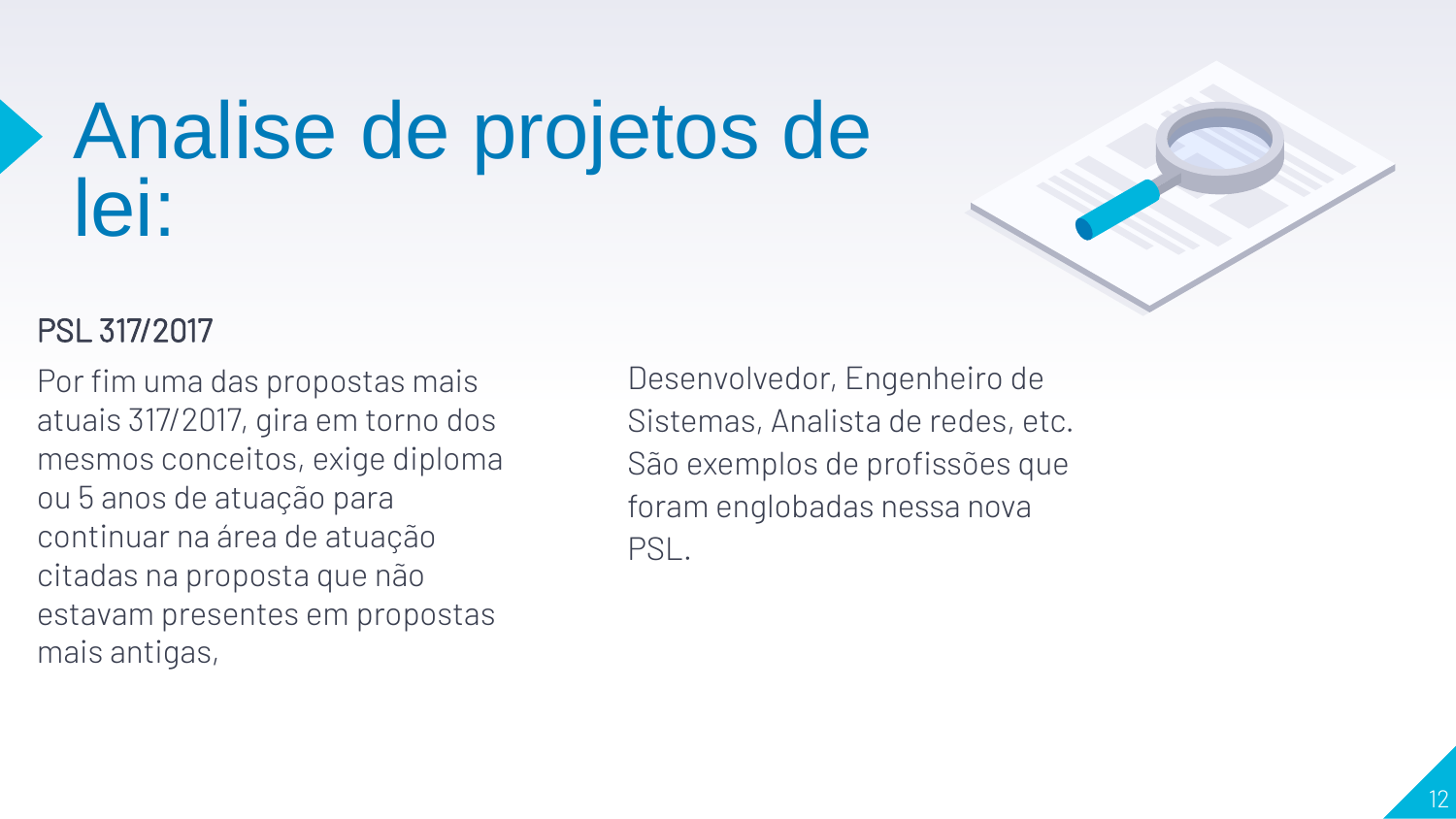

# Analise de projetos de lei:
PSL 317/2017
Por fim uma das propostas mais atuais 317/2017, gira em torno dos mesmos conceitos, exige diploma ou 5 anos de atuação para continuar na área de atuação citadas na proposta que não estavam presentes em propostas mais antigas,

Desenvolvedor, Engenheiro de Sistemas, Analista de redes, etc. São exemplos de profissões que foram englobadas nessa nova PSL.

12